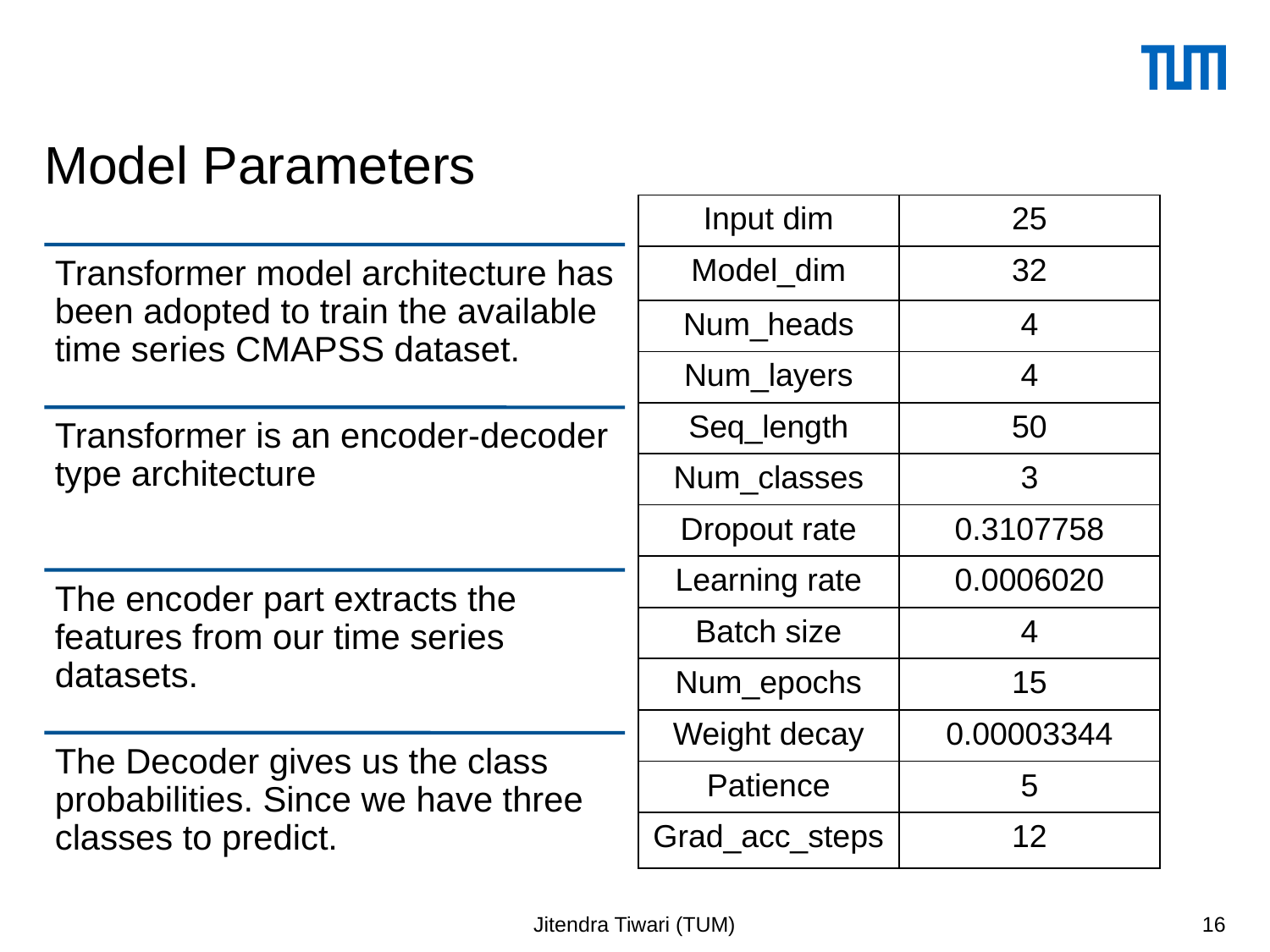

# Model Parameters
| Input dim | 25 |
| --- | --- |
| Model\_dim | 32 |
| Num\_heads | 4 |
| Num\_layers | 4 |
| Seq\_length | 50 |
| Num\_classes | 3 |
| Dropout rate | 0.3107758 |
| Learning rate | 0.0006020 |
| Batch size | 4 |
| Num\_epochs | 15 |
| Weight decay | 0.00003344 |
| Patience | 5 |
| Grad\_acc\_steps | 12 |
Transformer model architecture has been adopted to train the available time series CMAPSS dataset.
Transformer is an encoder-decoder type architecture
The encoder part extracts the features from our time series datasets.
The Decoder gives us the class probabilities. Since we have three classes to predict.

Jitendra Tiwari (TUM)
16